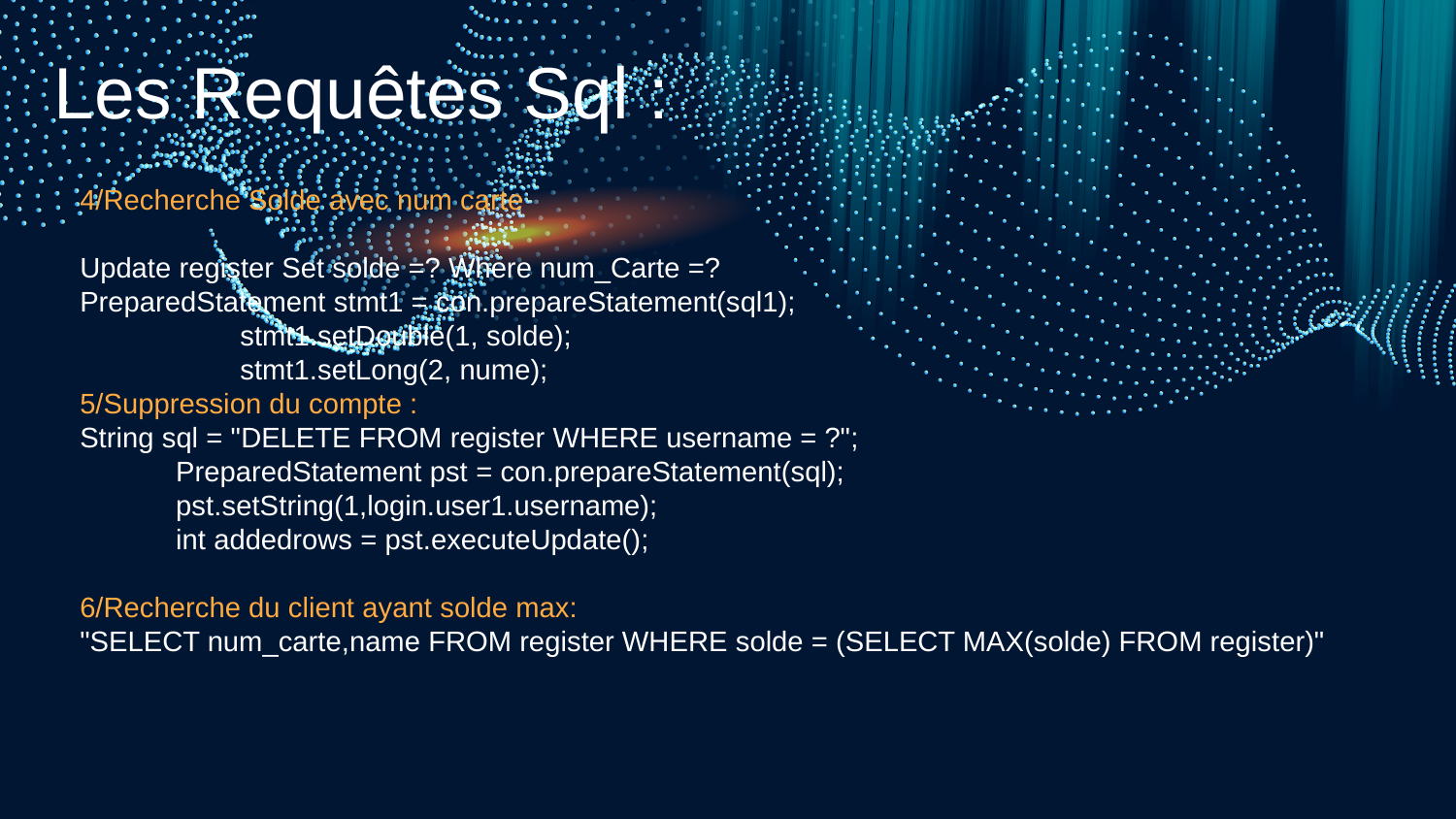

# Les Requêtes Sql :
4/Recherche Solde avec num carte

Update register Set solde =? Where num_Carte =?
PreparedStatement stmt1 = con.prepareStatement(sql1);
                    stmt1.setDouble(1, solde);
                    stmt1.setLong(2, nume);
5/Suppression du compte :
String sql = "DELETE FROM register WHERE username = ?";
            PreparedStatement pst = con.prepareStatement(sql);
            pst.setString(1,login.user1.username);
            int addedrows = pst.executeUpdate();

6/Recherche du client ayant solde max:
"SELECT num_carte,name FROM register WHERE solde = (SELECT MAX(solde) FROM register)"